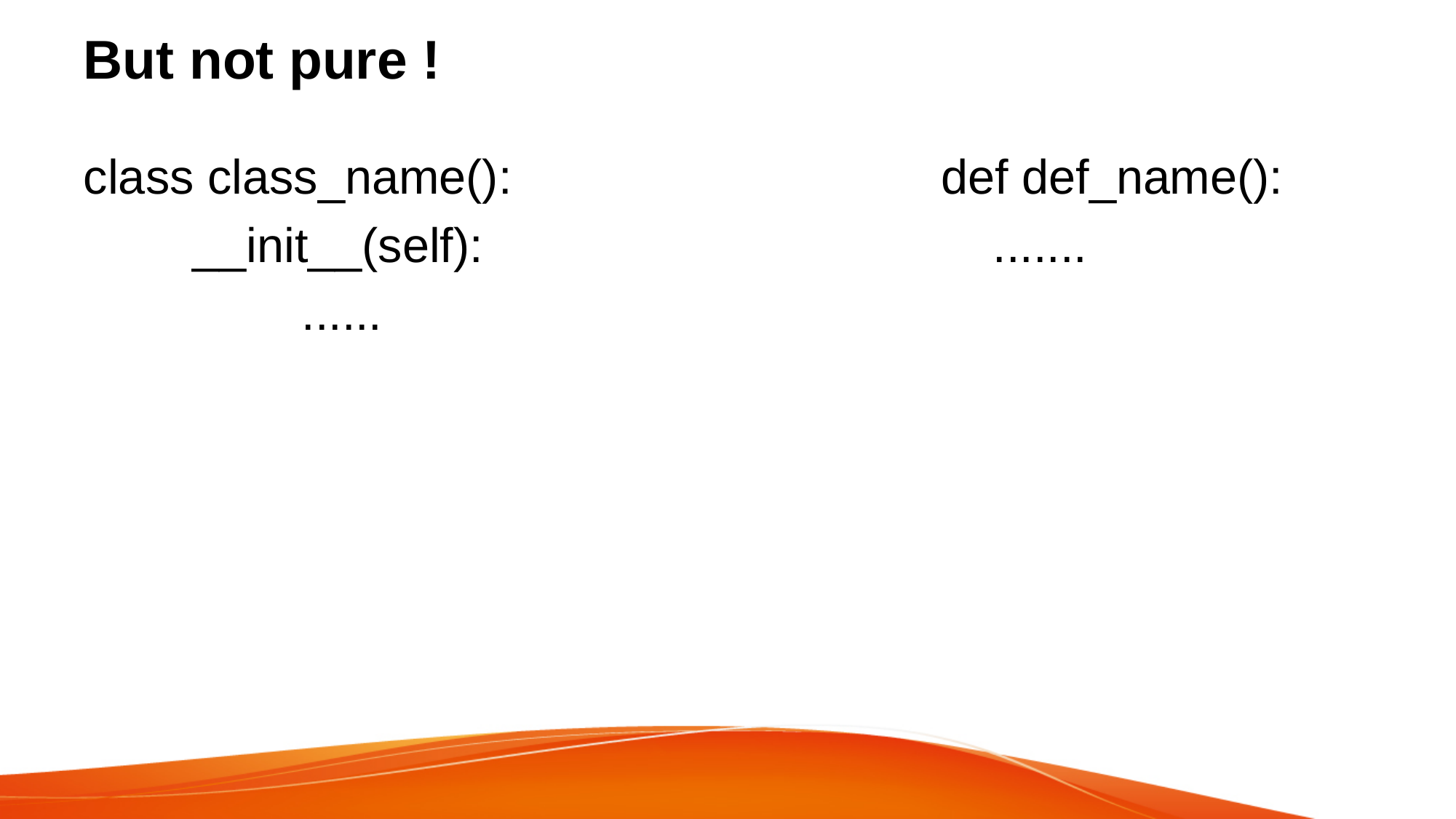

# But not pure !
class class_name():                                def def_name():
	__init__(self):                                      .......
		......